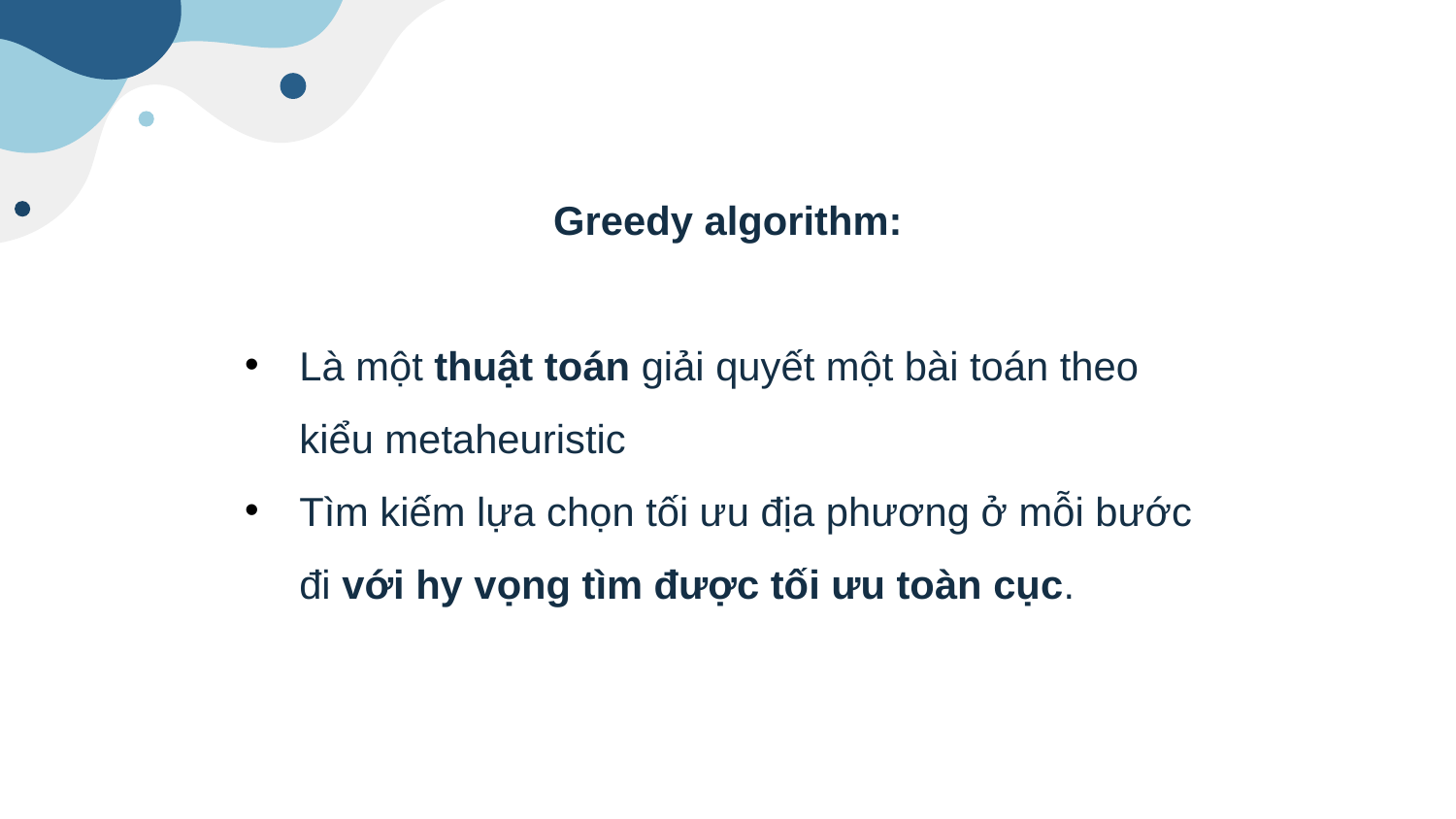

Greedy algorithm:

Là một thuật toán giải quyết một bài toán theo kiểu metaheuristic
Tìm kiếm lựa chọn tối ưu địa phương ở mỗi bước đi với hy vọng tìm được tối ưu toàn cục.